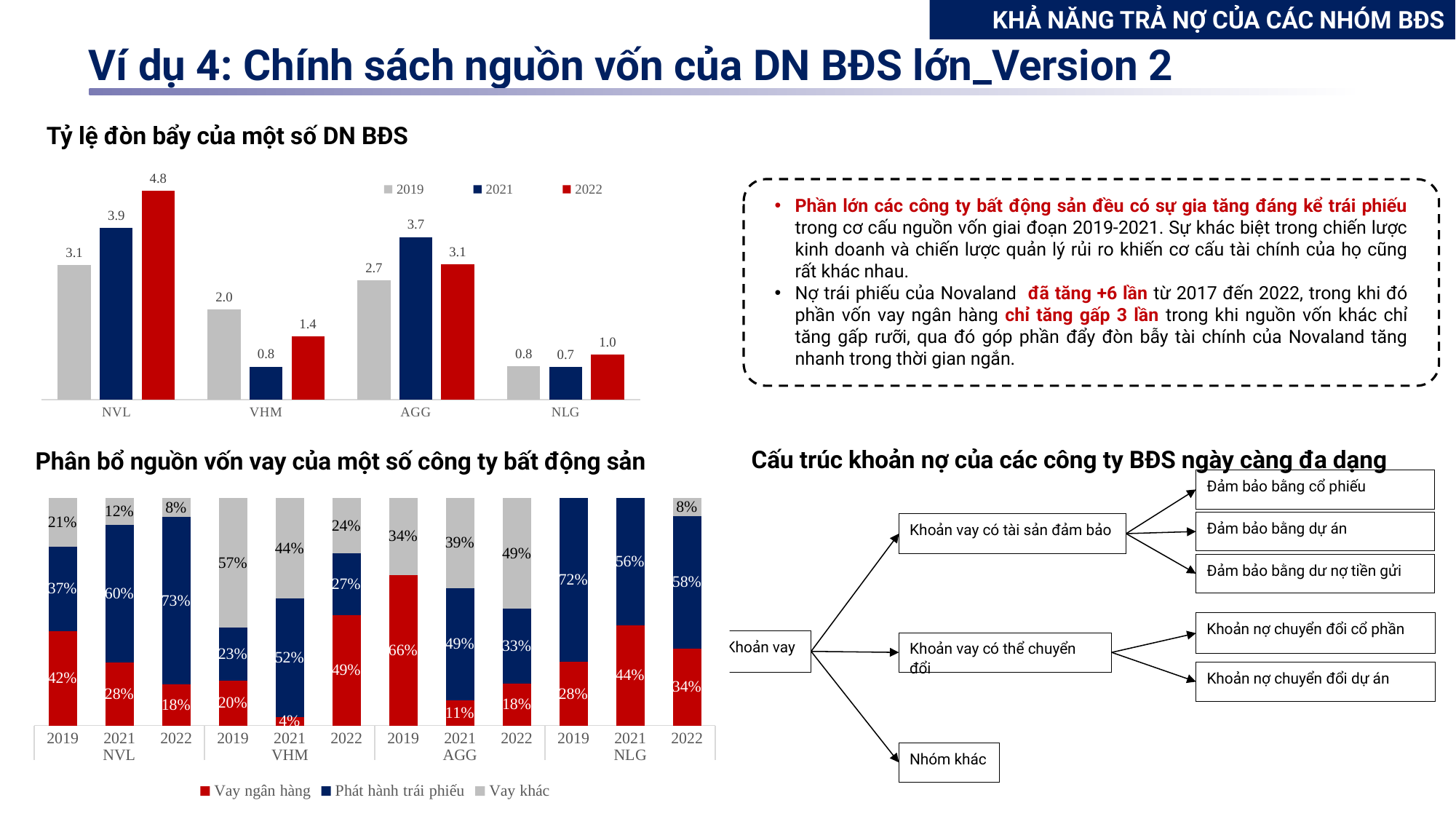

KHẢ NĂNG TRẢ NỢ CỦA CÁC NHÓM BĐS
Ví dụ 4: Chính sách nguồn vốn của DN BĐS lớn_Version 2

Tỷ lệ đòn bẩy của một số DN BĐS

### Chart

| Category | 2019 | 2021 | 2022 |
|---|---|---|---|
| NVL | 3.0528959507944644 | 3.902071983892396 | 4.750736874047531 |
| VHM | 2.047838986324654 | 0.7542117110604122 | 1.436090863428803 |
| AGG | 2.71460024769506 | 3.696068171625056 | 3.0719474611094806 |
| NLG | 0.7587961096146711 | 0.7458802744019634 | 1.0341311743809658 |
Phần lớn các công ty bất động sản đều có sự gia tăng đáng kể trái phiếu trong cơ cấu nguồn vốn giai đoạn 2019-2021. Sự khác biệt trong chiến lược kinh doanh và chiến lược quản lý rủi ro khiến cơ cấu tài chính của họ cũng rất khác nhau.
Nợ trái phiếu của Novaland  đã tăng +6 lần từ 2017 đến 2022, trong khi đó phần vốn vay ngân hàng chỉ tăng gấp 3 lần trong khi nguồn vốn khác chỉ tăng gấp rưỡi, qua đó góp phần đẩy đòn bẫy tài chính của Novaland tăng nhanh trong thời gian ngắn.
Cấu trúc khoản nợ của các công ty BĐS ngày càng đa dạng
Đảm bảo bằng cổ phiếu
Đảm bảo bằng dự án
Khoản vay có tài sản đảm bảo
Đảm bảo bằng dư nợ tiền gửi
Khoản nợ chuyển đổi cổ phần
Khoản vay
Khoản vay có thể chuyển đổi
Khoản nợ chuyển đổi dự án
Nhóm khác
Phân bổ nguồn vốn vay của một số công ty bất động sản

### Chart

| Category | Vay ngân hàng | Phát hành trái phiếu | Vay khác |
|---|---|---|---|
| 2019 | 0.4165623070726481 | 0.3709568083919998 | 0.21248088453535213 |
| 2021 | 0.27756305273501475 | 0.6041598427775958 | 0.11827710448738946 |
| 2022 | 0.18281514417493447 | 0.7328035305438497 | 0.08438132528121578 |
| 2019 | 0.19868094386465338 | 0.23223084991586113 | 0.5690882062194855 |
| 2021 | 0.03773012340683795 | 0.5204329354642929 | 0.4418369411288691 |
| 2022 | 0.4867276192580725 | 0.27091677485291277 | 0.24235560588901472 |
| 2019 | 0.6628363228699551 | 0.0 | 0.3371636771300448 |
| 2021 | 0.11131750945992433 | 0.4937736498108015 | 0.3949088407292742 |
| 2022 | 0.18495563674321502 | 0.32881002087682676 | 0.4862343423799582 |
| 2019 | 0.27980311429031446 | 0.7201968857096857 | 0.0 |
| 2021 | 0.44113325756105676 | 0.5588667424389432 | 0.0 |
| 2022 | 0.3393060323796979 | 0.5819178245118534 | 0.07877614310844869 |